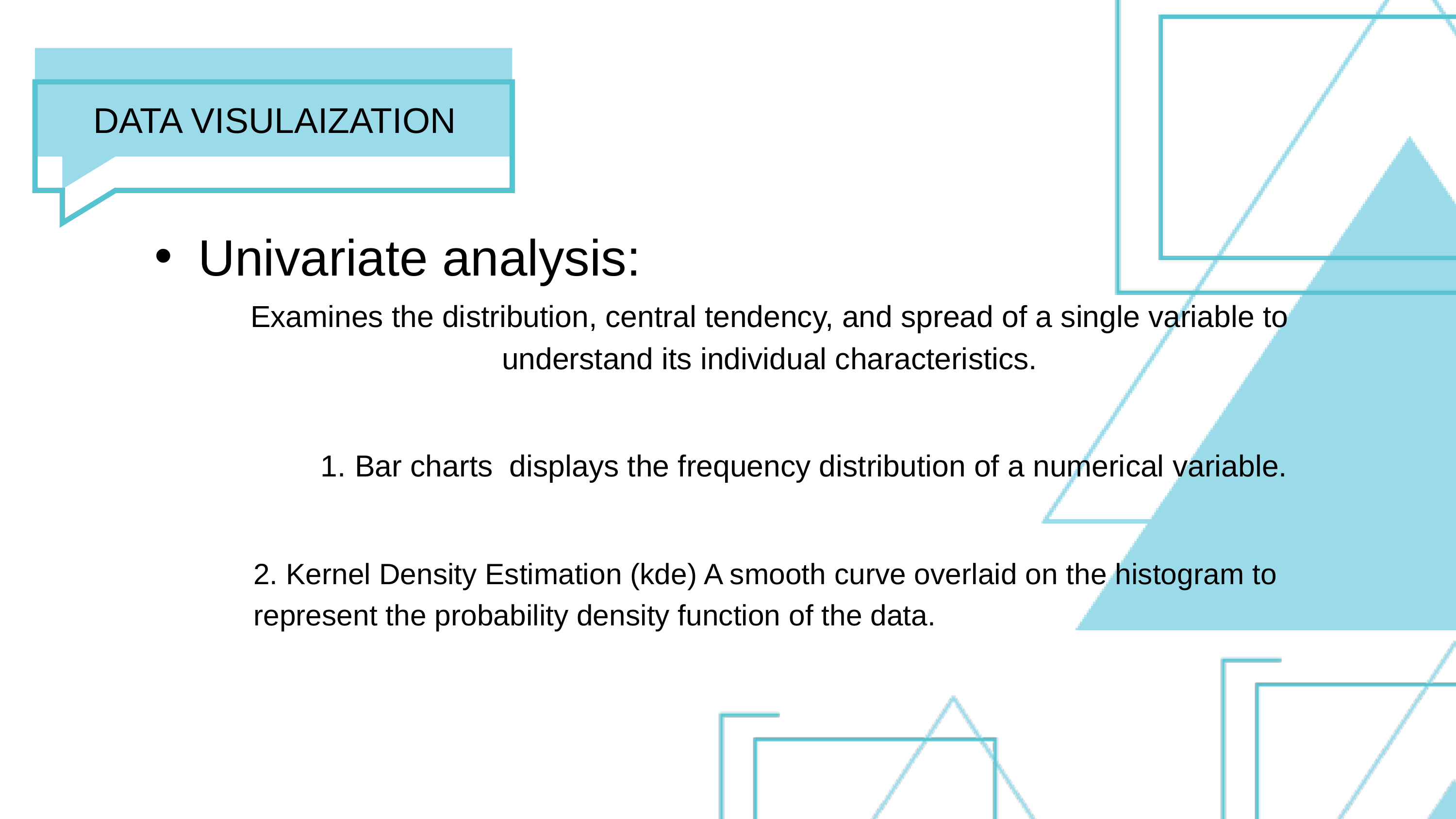

DATA VISULAIZATION
Univariate analysis:
Examines the distribution, central tendency, and spread of a single variable to understand its individual characteristics.
 Bar charts  displays the frequency distribution of a numerical variable.
2. Kernel Density Estimation (kde) A smooth curve overlaid on the histogram to represent the probability density function of the data.